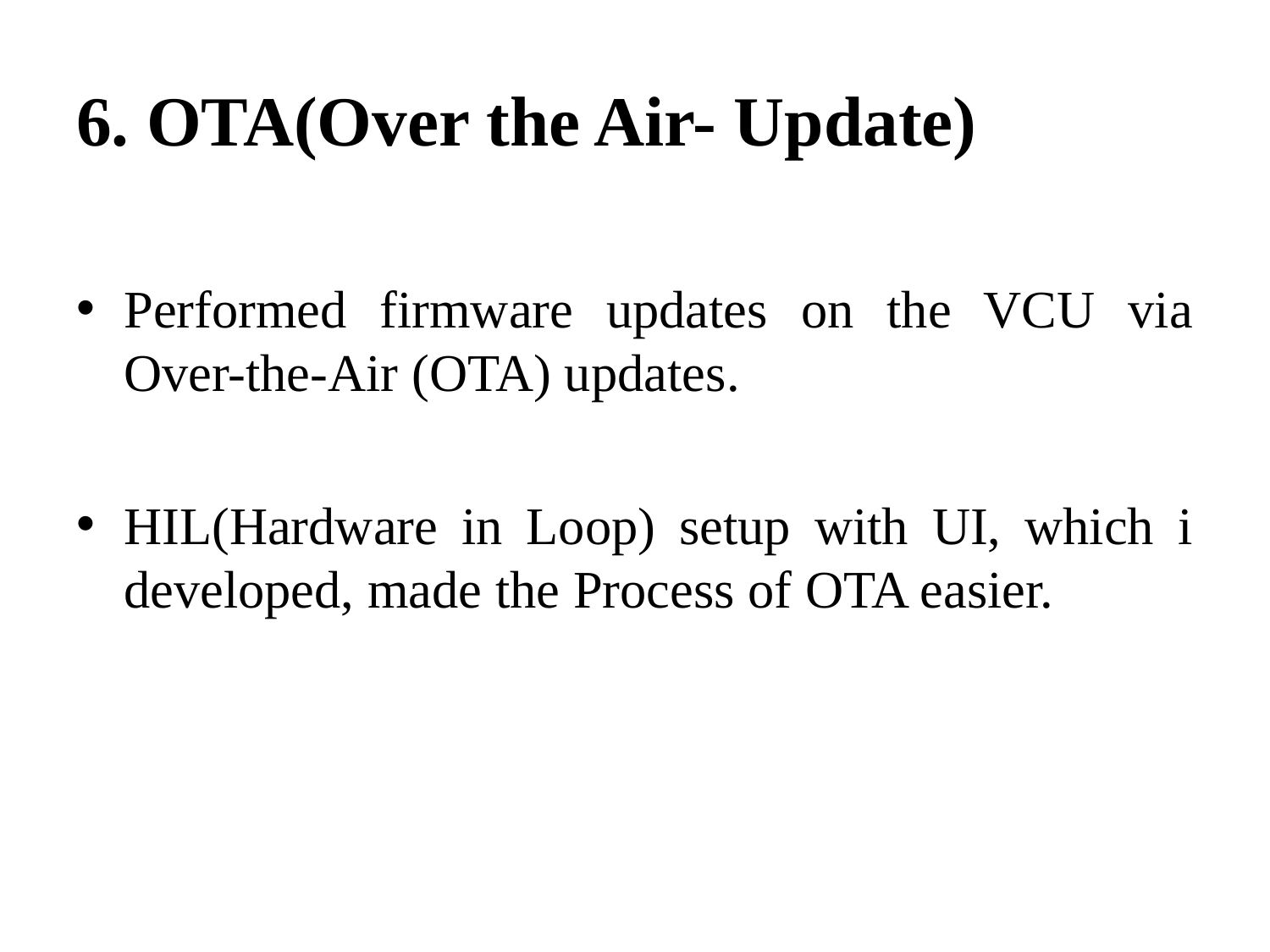

# 6. OTA(Over the Air- Update)
Performed firmware updates on the VCU via Over-the-Air (OTA) updates.

HIL(Hardware in Loop) setup with UI, which i developed, made the Process of OTA easier.